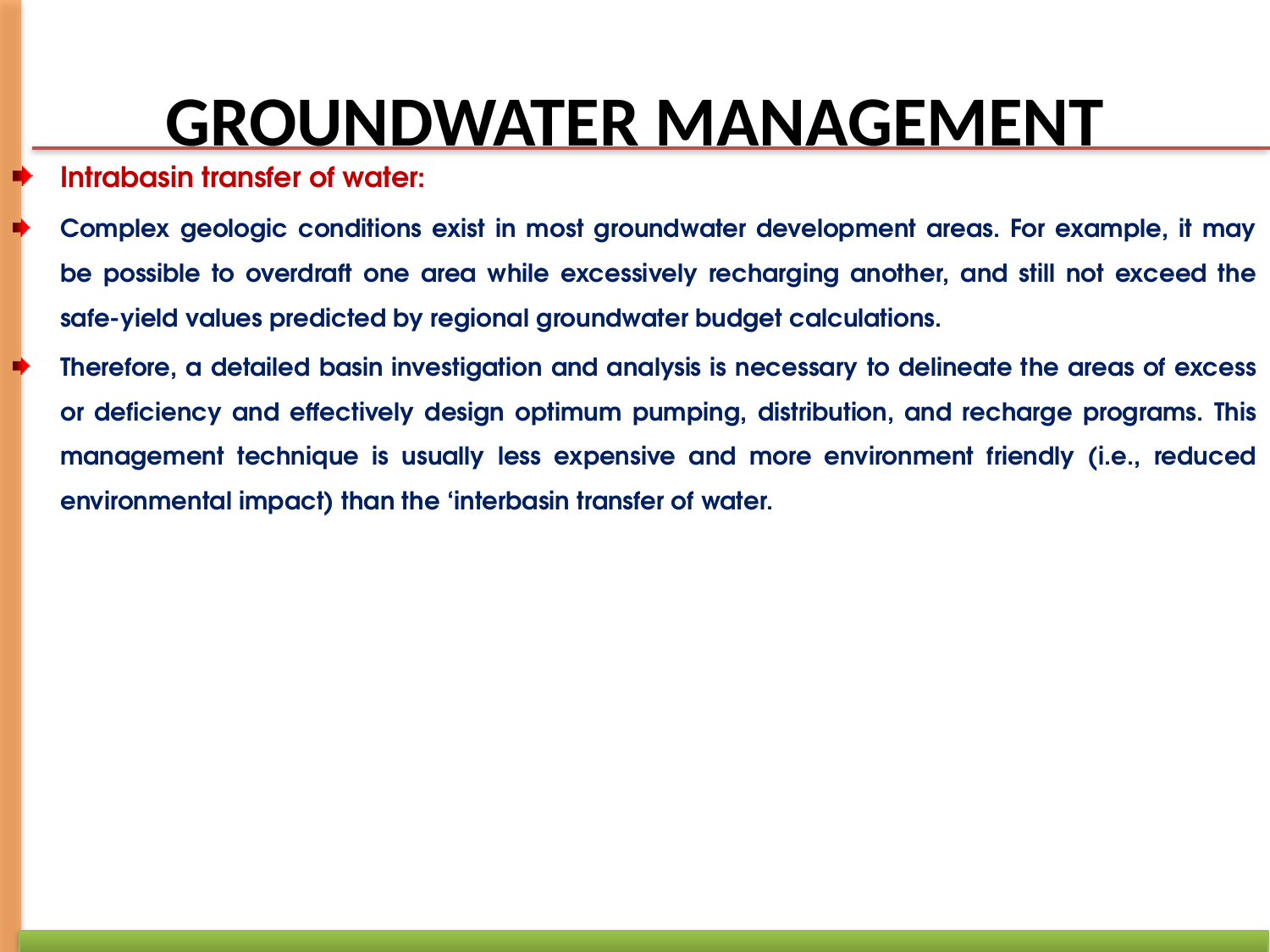

# GROUNDWATER MANAGEMENT
Intrabasin transfer of water:
Complex geologic conditions exist in most groundwater development areas. For example, it may be possible to overdraft one area while excessively recharging another, and still not exceed the safe-yield values predicted by regional groundwater budget calculations.
Therefore, a detailed basin investigation and analysis is necessary to delineate the areas of excess or deficiency and effectively design optimum pumping, distribution, and recharge programs. This management technique is usually less expensive and more environment friendly (i.e., reduced environmental impact) than the ‘interbasin transfer of water.